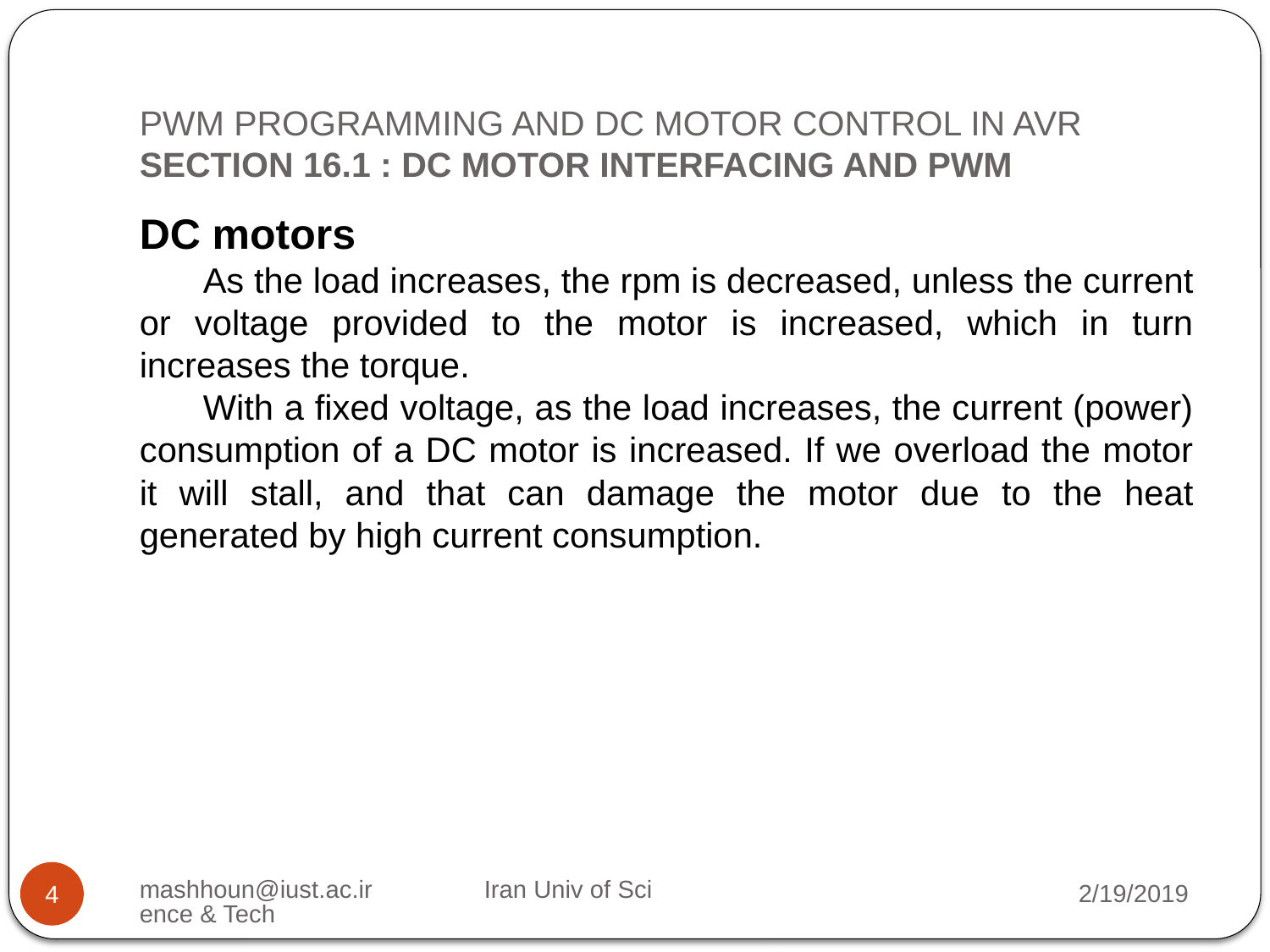

# PWM PROGRAMMING AND DC MOTOR CONTROL IN AVR SECTION 16.1 : DC MOTOR INTERFACING AND PWM
DC motors
As the load increases, the rpm is decreased, unless the current or voltage provided to the motor is increased, which in turn increases the torque.
With a fixed voltage, as the load increases, the current (power) consumption of a DC motor is increased. If we overload the motor it will stall, and that can damage the motor due to the heat generated by high current consumption.

mashhoun@iust.ac.ir                Iran Univ of Science & Tech
2/19/2019
4